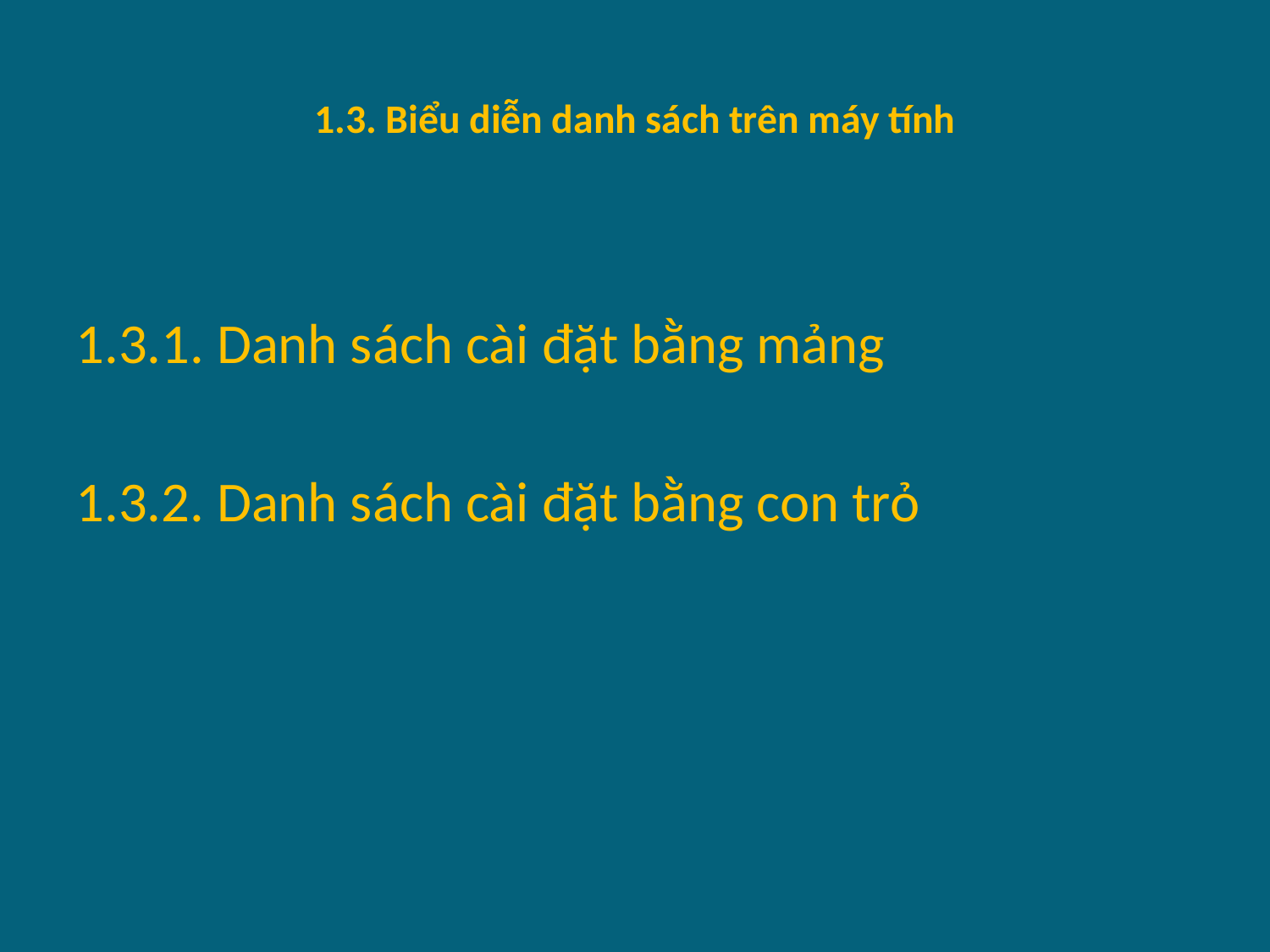

# 1.3. Biểu diễn danh sách trên máy tính

1.3.1. Danh sách cài đặt bằng mảng

1.3.2. Danh sách cài đặt bằng con trỏ